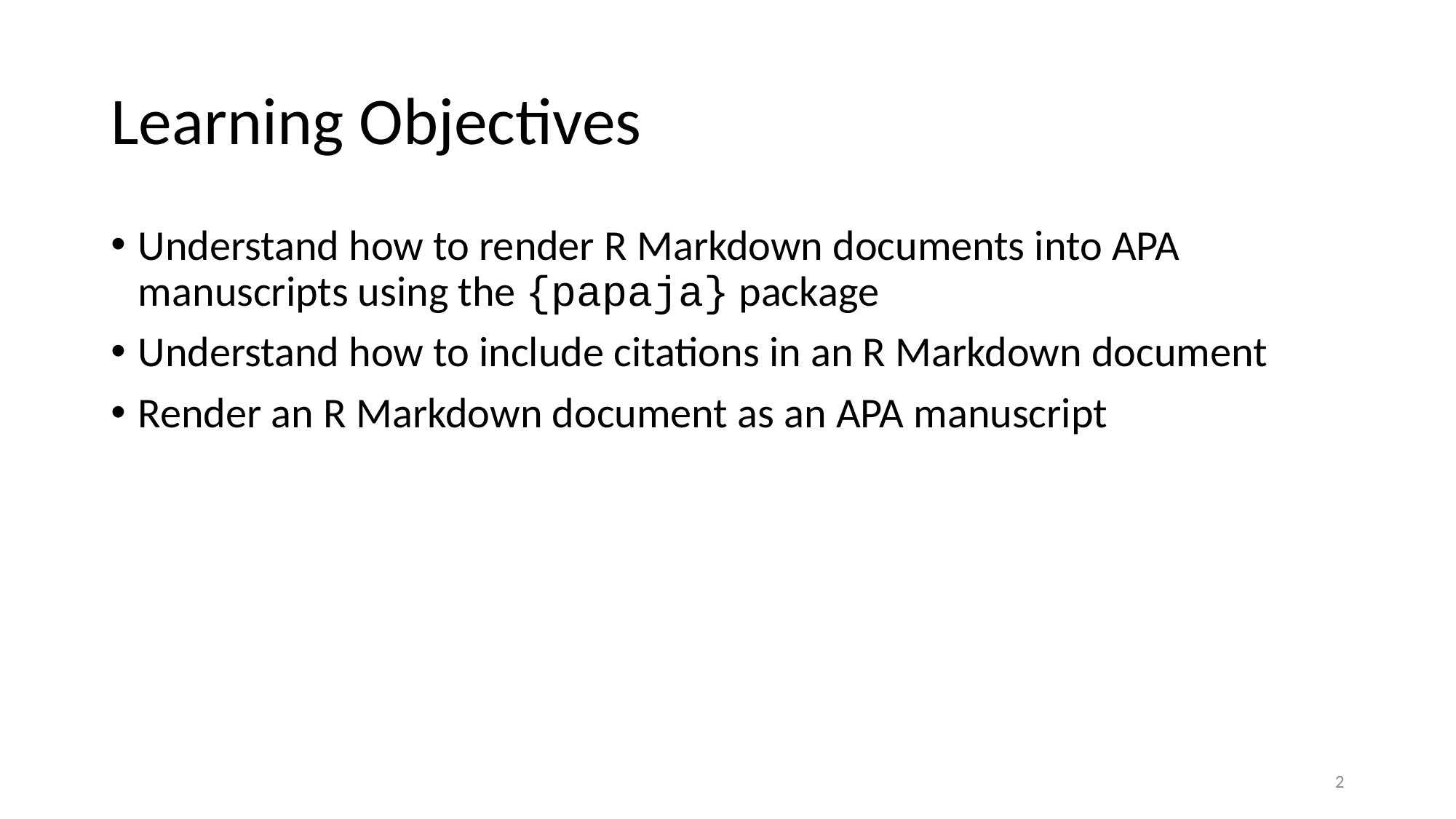

# Learning Objectives
Understand how to render R Markdown documents into APA manuscripts using the {papaja} package
Understand how to include citations in an R Markdown document
Render an R Markdown document as an APA manuscript
2